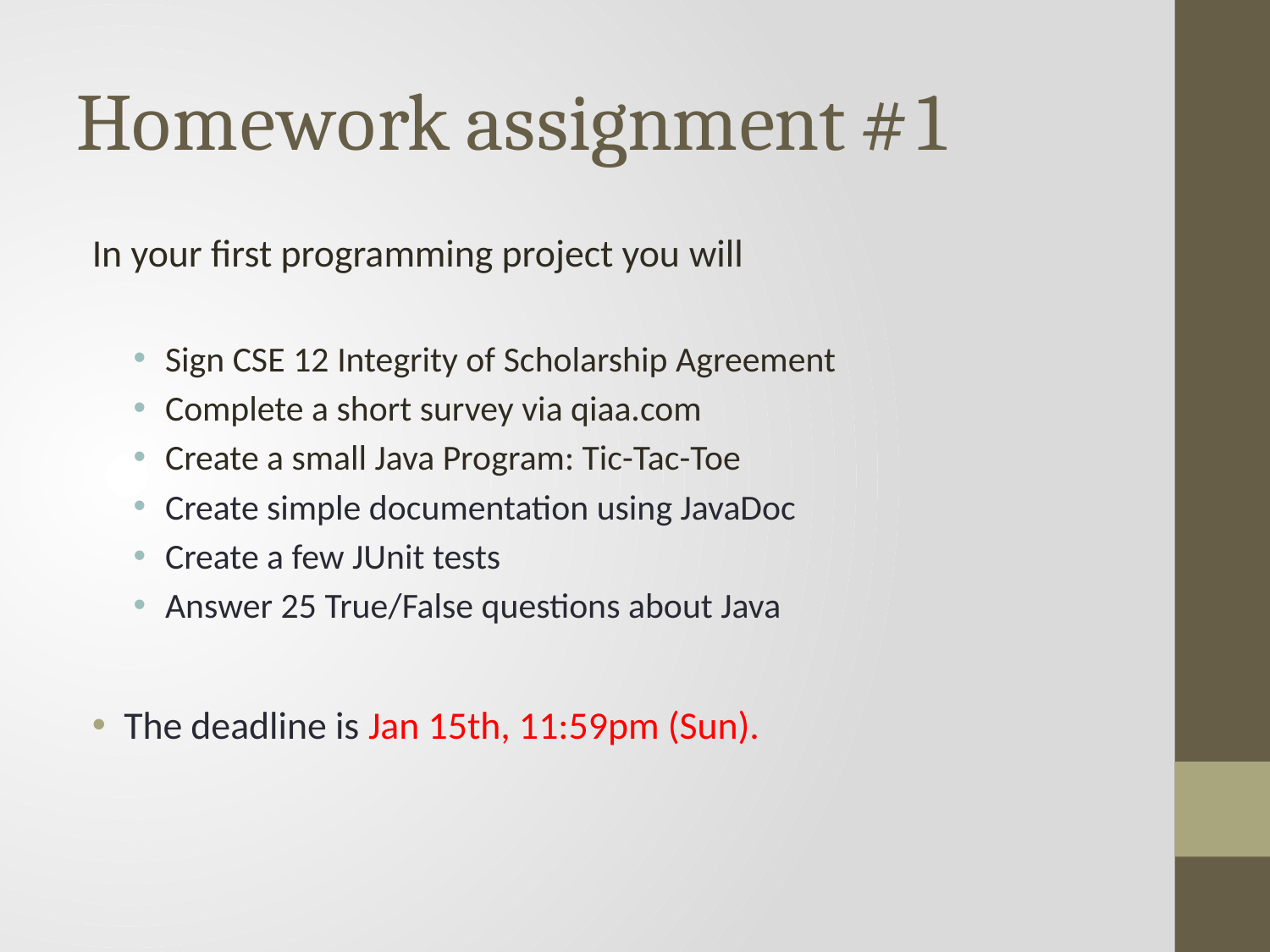

# Homework assignment #1
In your first programming project you will

Sign CSE 12 Integrity of Scholarship Agreement
Complete a short survey via qiaa.com
Create a small Java Program: Tic-Tac-Toe
Create simple documentation using JavaDoc
Create a few JUnit tests
Answer 25 True/False questions about Java

The deadline is Jan 15th, 11:59pm (Sun).